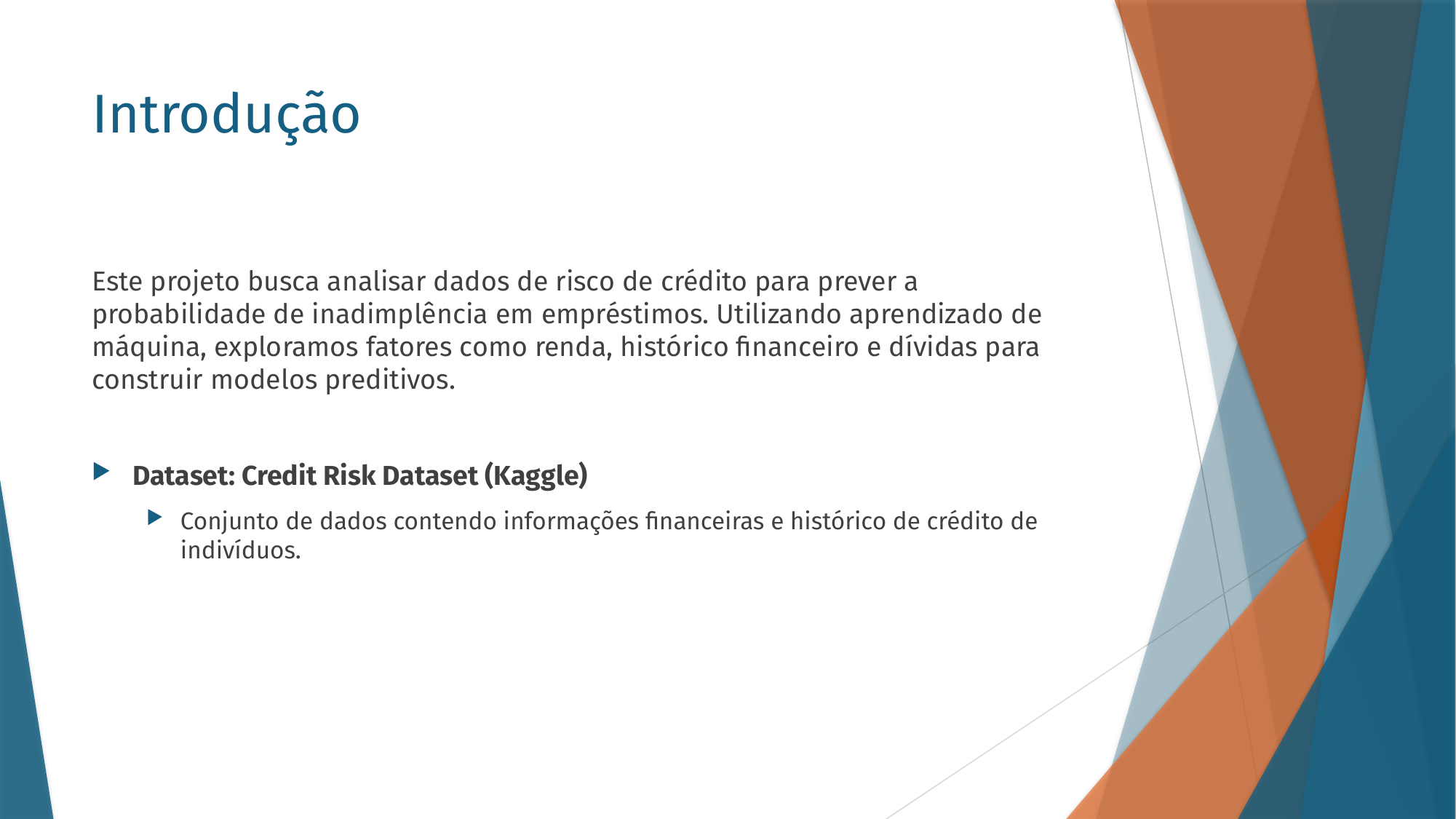

# Introdução
Este projeto busca analisar dados de risco de crédito para prever a probabilidade de inadimplência em empréstimos. Utilizando aprendizado de máquina, exploramos fatores como renda, histórico financeiro e dívidas para construir modelos preditivos.

Dataset: Credit Risk Dataset (Kaggle)
Conjunto de dados contendo informações financeiras e histórico de crédito de indivíduos.